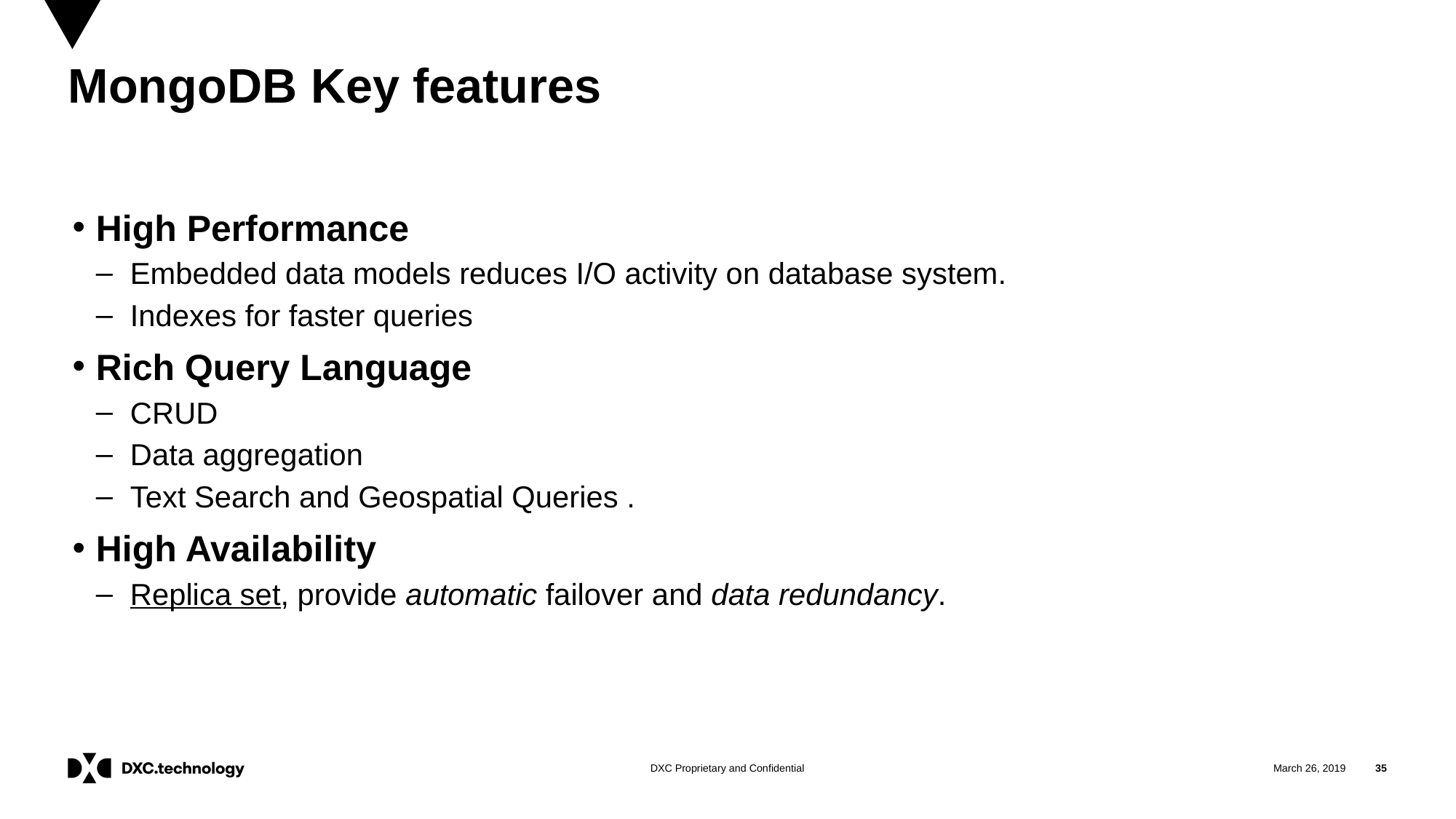

# MongoDB Key features
High Performance
Embedded data models reduces I/O activity on database system.
Indexes for faster queries
Rich Query Language
CRUD
Data aggregation
Text Search and Geospatial Queries .
High Availability
Replica set, provide automatic failover and data redundancy.